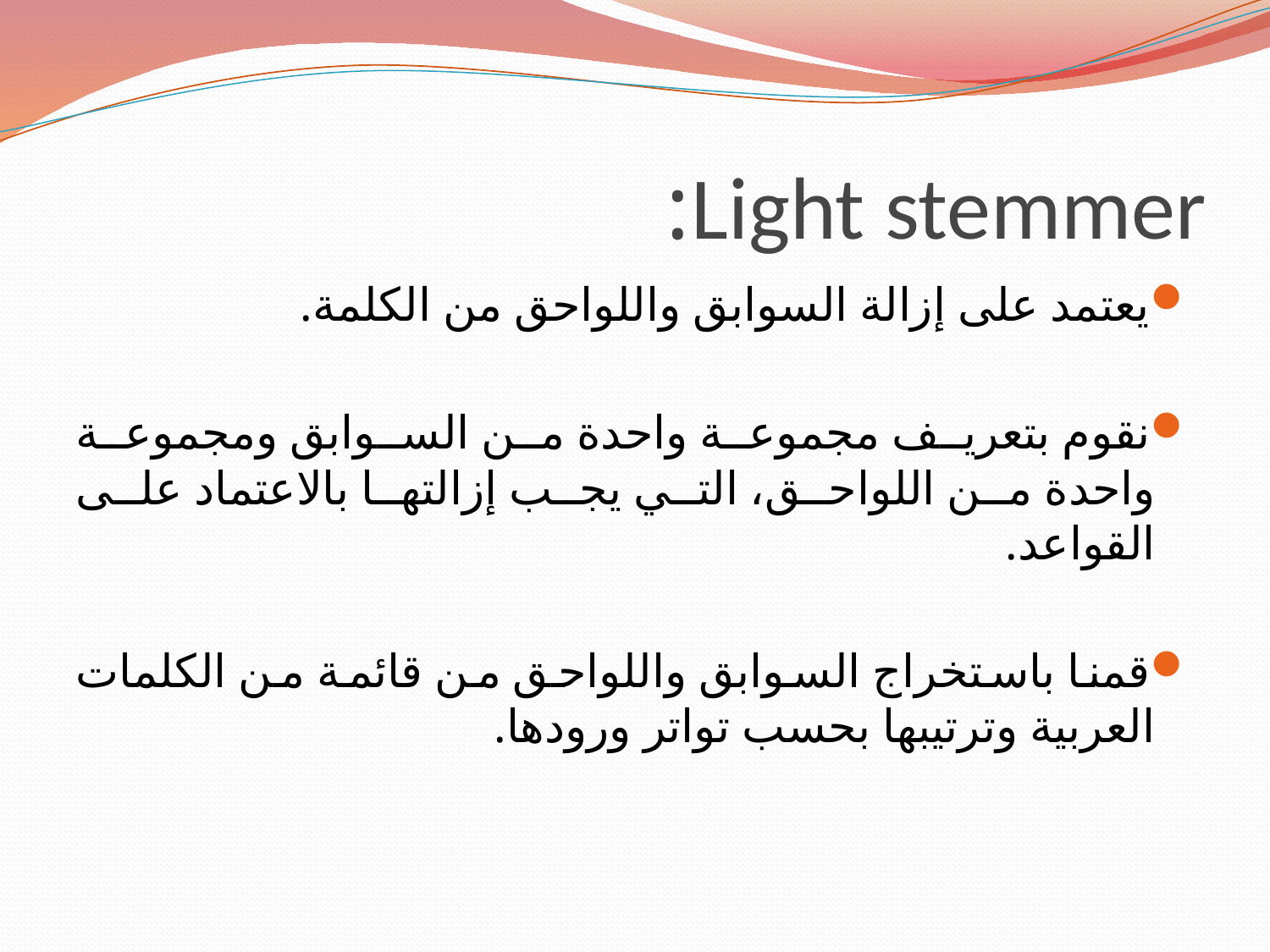

# Light stemmer:
يعتمد على إزالة السوابق واللواحق من الكلمة.

نقوم بتعريف مجموعة واحدة من السوابق ومجموعة واحدة من اللواحق، التي يجب إزالتها بالاعتماد على القواعد.

قمنا باستخراج السوابق واللواحق من قائمة من الكلمات العربية وترتيبها بحسب تواتر ورودها.